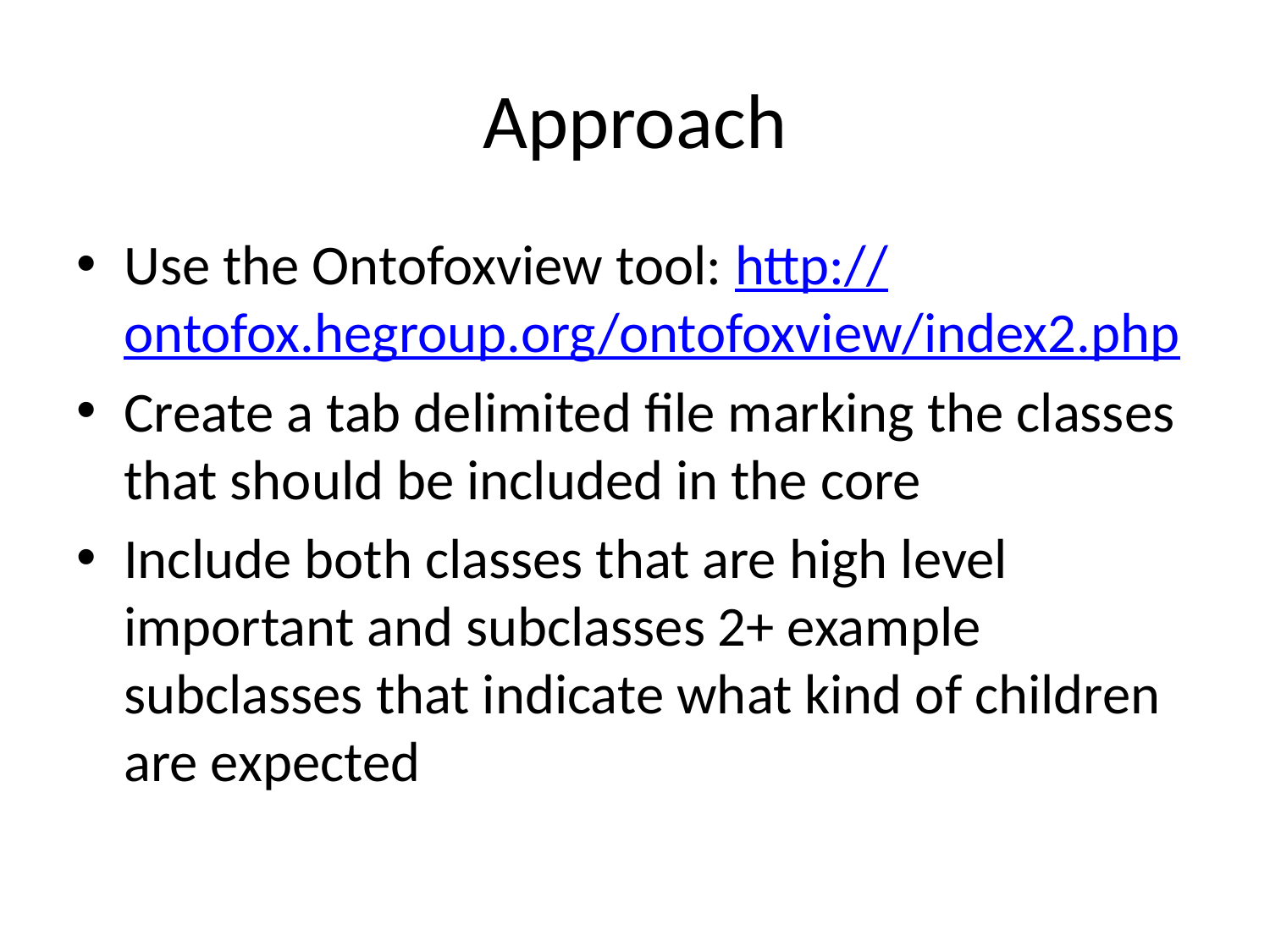

# Approach
Use the Ontofoxview tool: http://ontofox.hegroup.org/ontofoxview/index2.php
Create a tab delimited file marking the classes that should be included in the core
Include both classes that are high level important and subclasses 2+ example subclasses that indicate what kind of children are expected